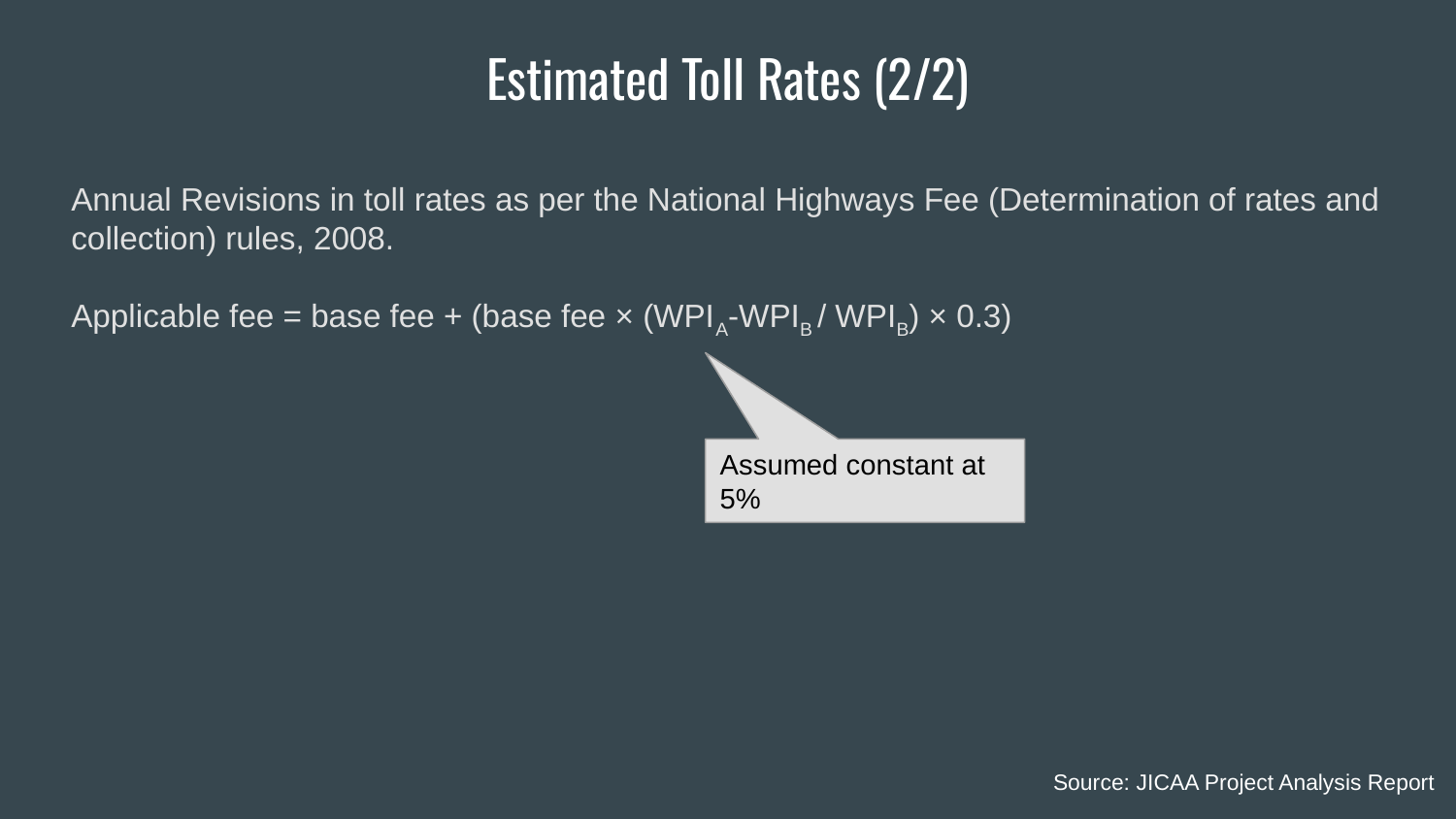

# Estimated Toll Rates (2/2)
Annual Revisions in toll rates as per the National Highways Fee (Determination of rates and collection) rules, 2008.

Applicable fee = base fee + (base fee × (WPIA-WPIB / WPIB) × 0.3)

Assumed constant at 5%

Source: JICAA Project Analysis Report